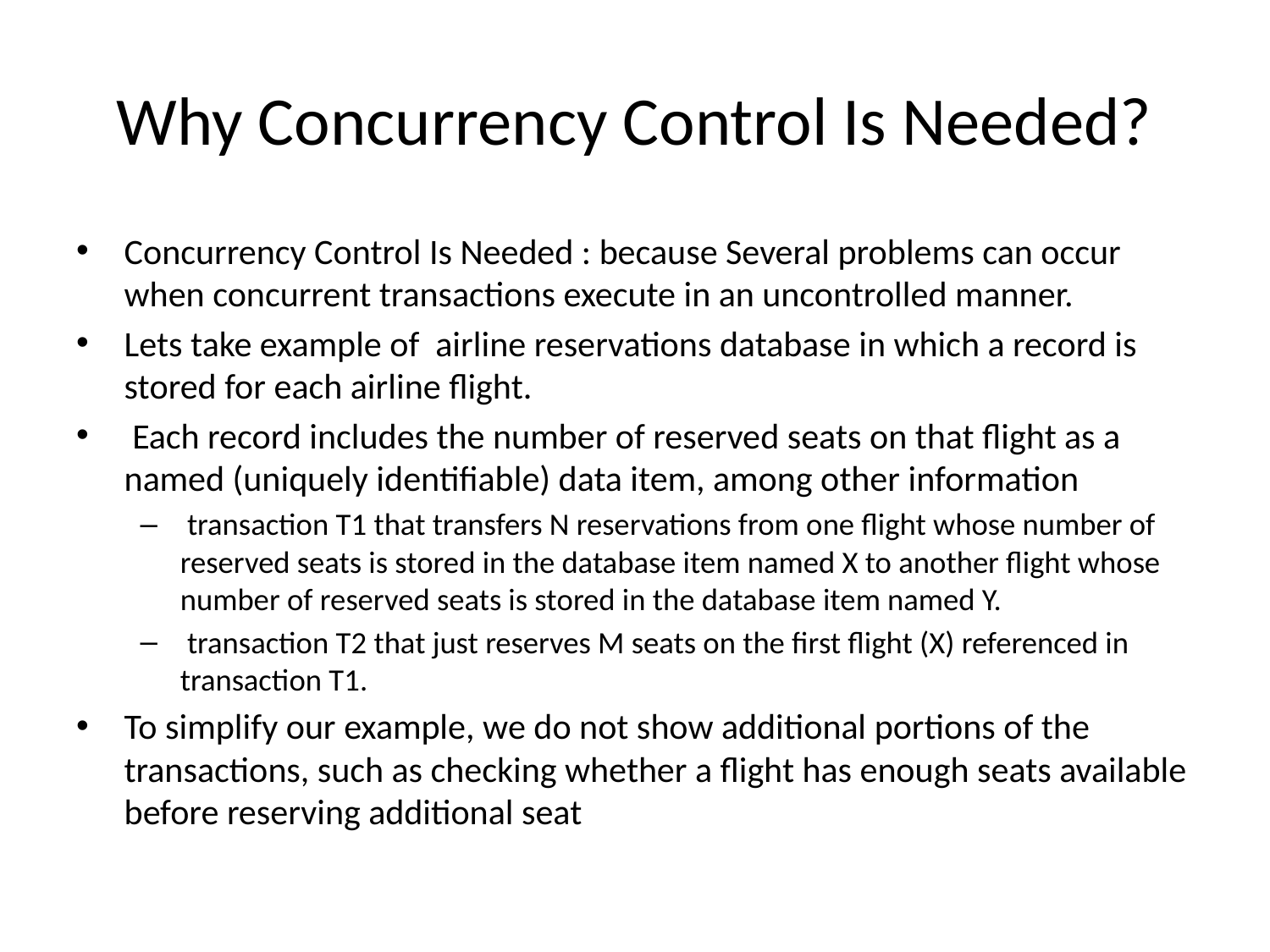

# Why Concurrency Control Is Needed?
Concurrency Control Is Needed : because Several problems can occur when concurrent transactions execute in an uncontrolled manner.
Lets take example of  airline reservations database in which a record is stored for each airline flight.
 Each record includes the number of reserved seats on that flight as a named (uniquely identifiable) data item, among other information
 transaction T1 that transfers N reservations from one flight whose number of reserved seats is stored in the database item named X to another flight whose number of reserved seats is stored in the database item named Y.
 transaction T2 that just reserves M seats on the first flight (X) referenced in transaction T1.
To simplify our example, we do not show additional portions of the transactions, such as checking whether a flight has enough seats available before reserving additional seat